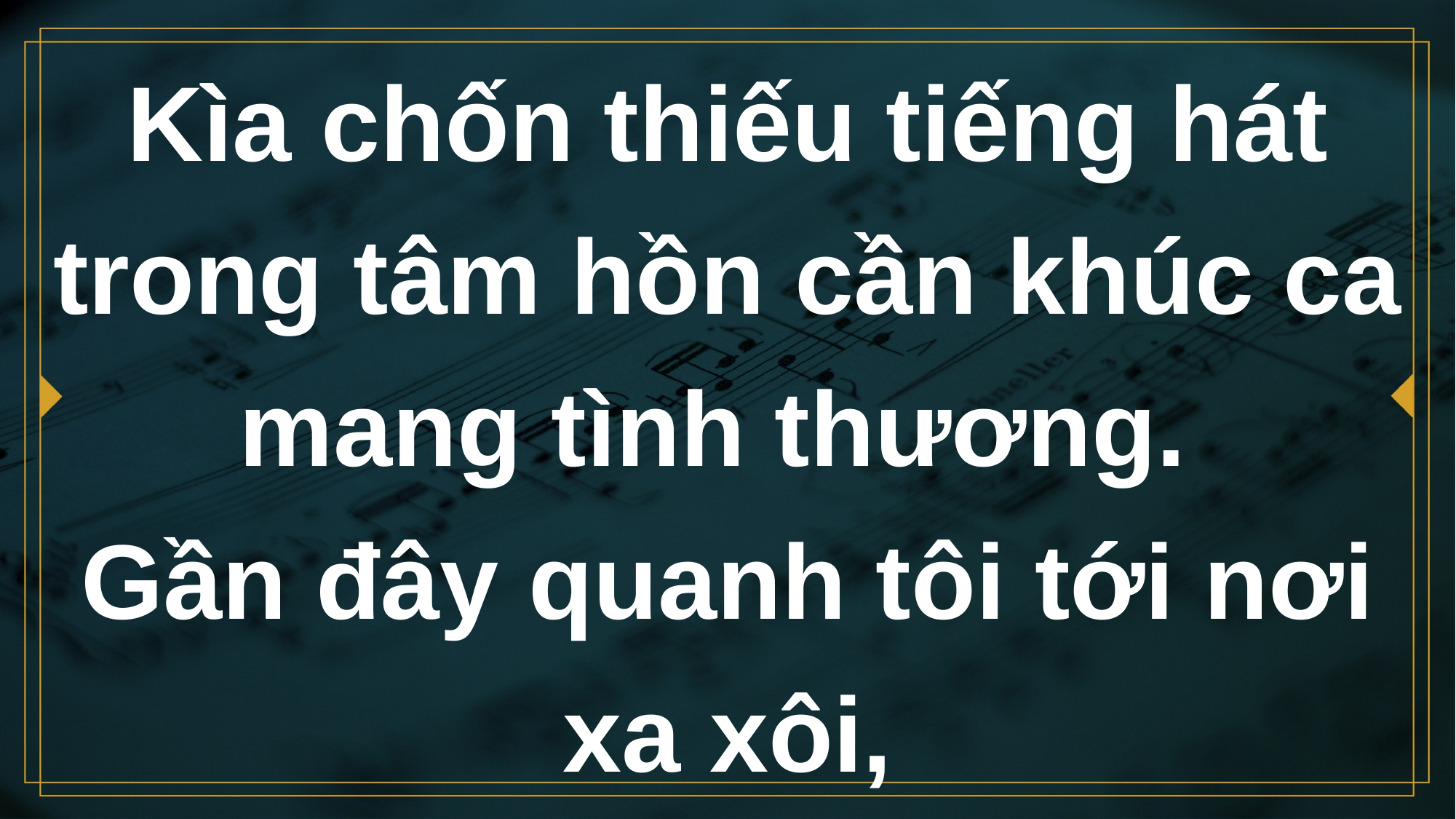

# Kìa chốn thiếu tiếng hát trong tâm hồn cần khúc ca mang tình thương. Gần đây quanh tôi tới nơi xa xôi,